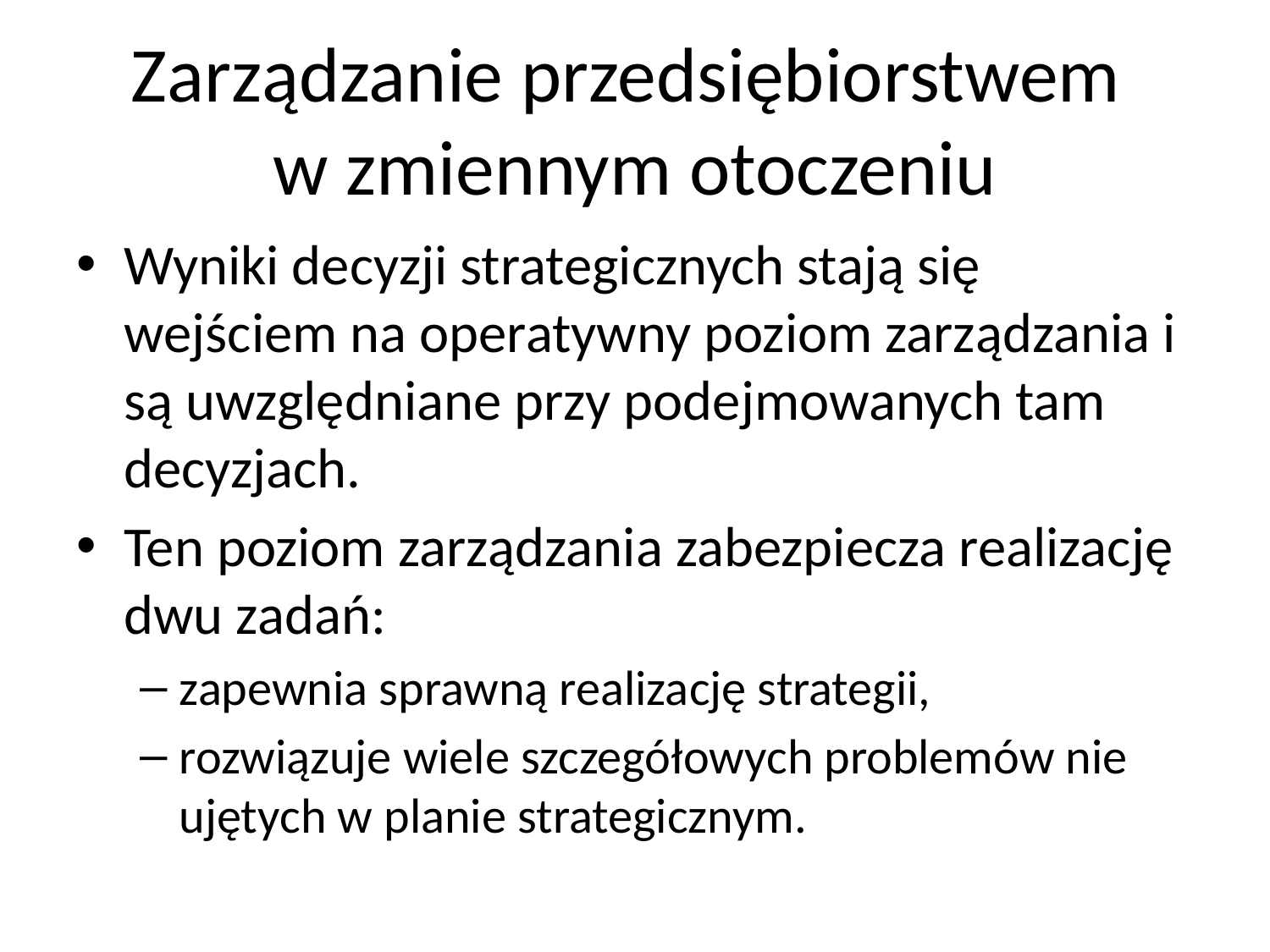

# Zarządzanie przedsiębiorstwem w zmiennym otoczeniu
Wyniki decyzji strategicznych stają się wejściem na operatywny poziom zarządzania i są uwzględniane przy podejmowanych tam decyzjach.
Ten poziom zarządzania zabezpiecza realizację dwu zadań:
zapewnia sprawną realizację strategii,
rozwiązuje wiele szczegółowych problemów nie ujętych w planie strategicznym.